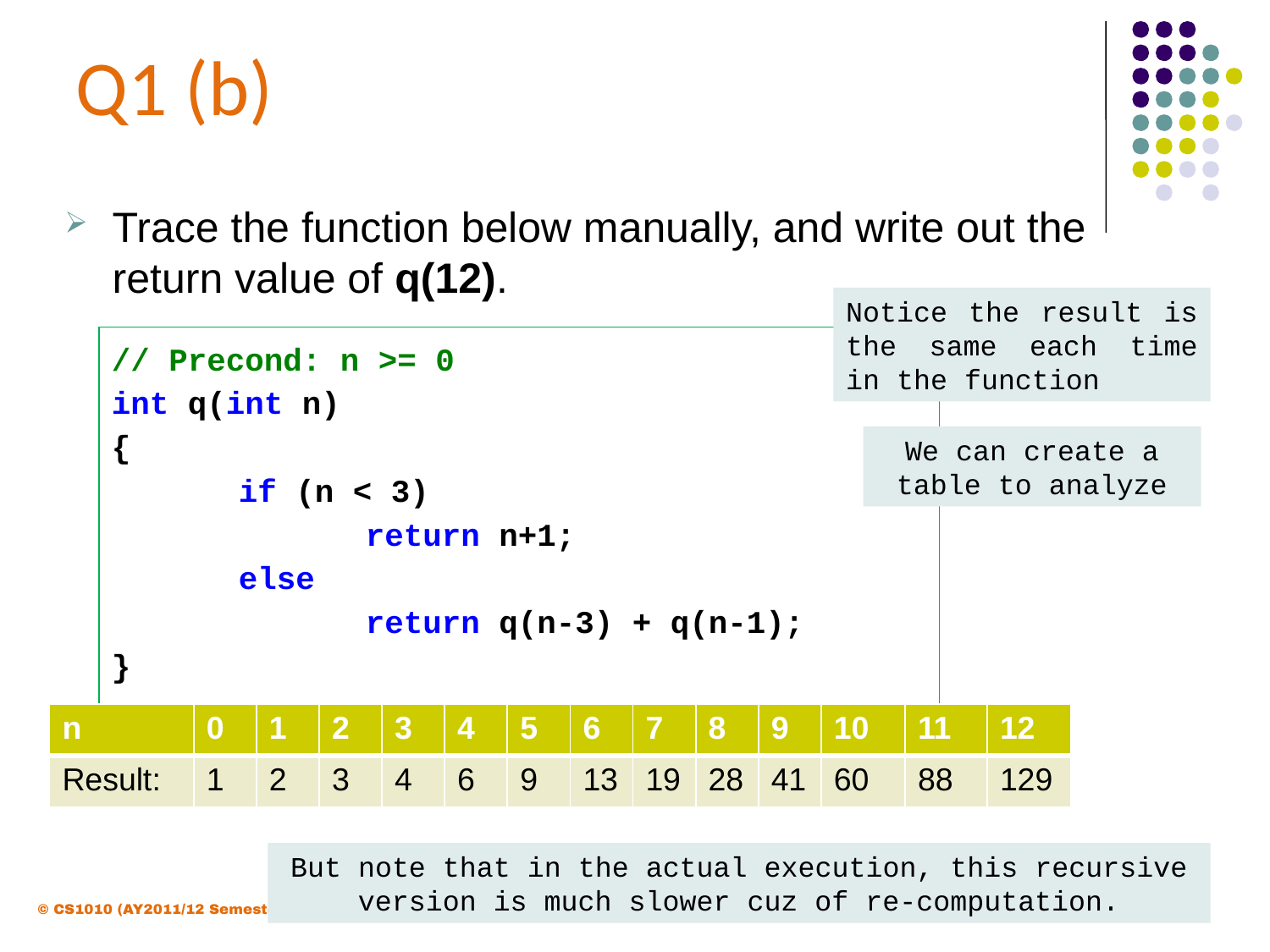

Q1 (b)
Trace the function below manually, and write out the return value of q(12).
Notice the result is the same each time in the function
// Precond: n >= 0
int q(int n)
{
	if (n < 3)
		return n+1;
	else
		return q(n-3) + q(n-1);
}

We can create a table to analyze
| n | 0 | 1 | 2 | 3 | 4 | 5 | 6 | 7 | 8 | 9 | 10 | 11 | 12 |
| --- | --- | --- | --- | --- | --- | --- | --- | --- | --- | --- | --- | --- | --- |
| Result: | 1 | 2 | 3 | 4 | 6 | 9 | 13 | 19 | 28 | 41 | 60 | 88 | 129 |
But note that in the actual execution, this recursive version is much slower cuz of re-computation.
3
© CS1010 (AY2011/12 Semester 2)